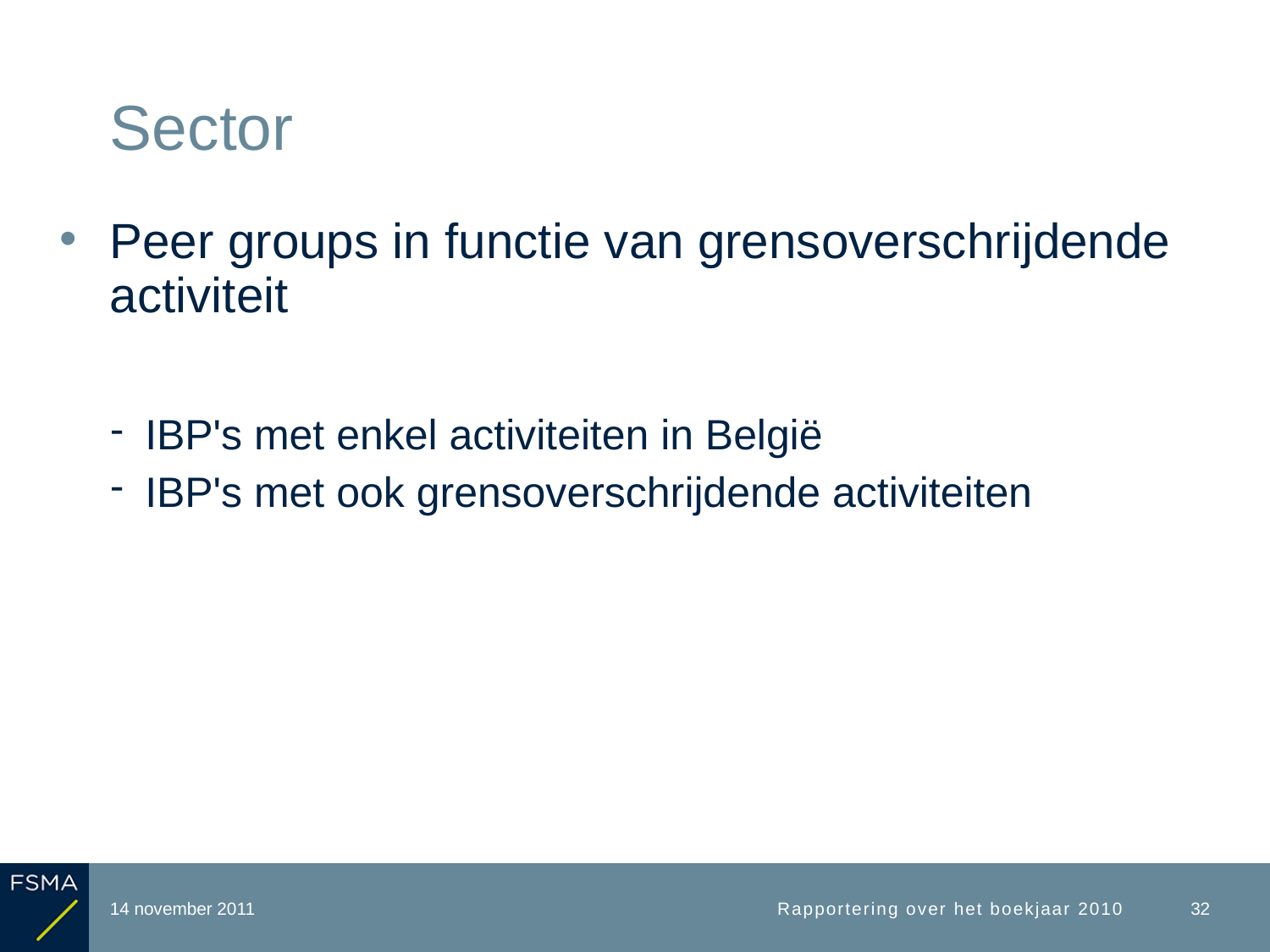

# Sector
Peer groups in functie van grensoverschrijdende activiteit

IBP's met enkel activiteiten in België
IBP's met ook grensoverschrijdende activiteiten
14 november 2011
Rapportering over het boekjaar 2010
32